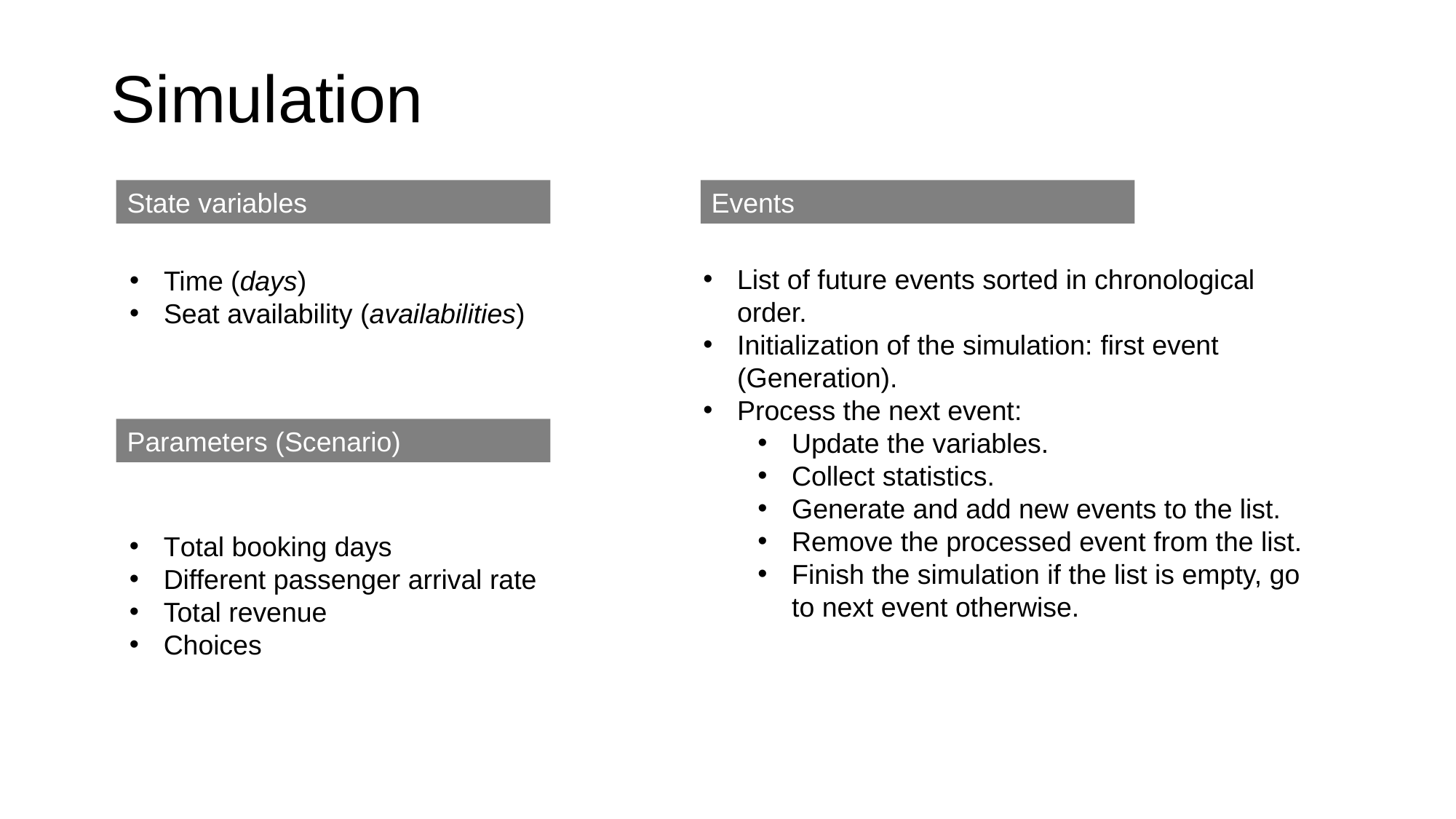

# Simulation
Events
State variables
List of future events sorted in chronological order.
Initialization of the simulation: first event (Generation).
Process the next event:
Update the variables.
Collect statistics.
Generate and add new events to the list.
Remove the processed event from the list.
Finish the simulation if the list is empty, go to next event otherwise.
Time (days)
Seat availability (availabilities)
Parameters (Scenario)
Total booking days
Different passenger arrival rate
Total revenue
Choices